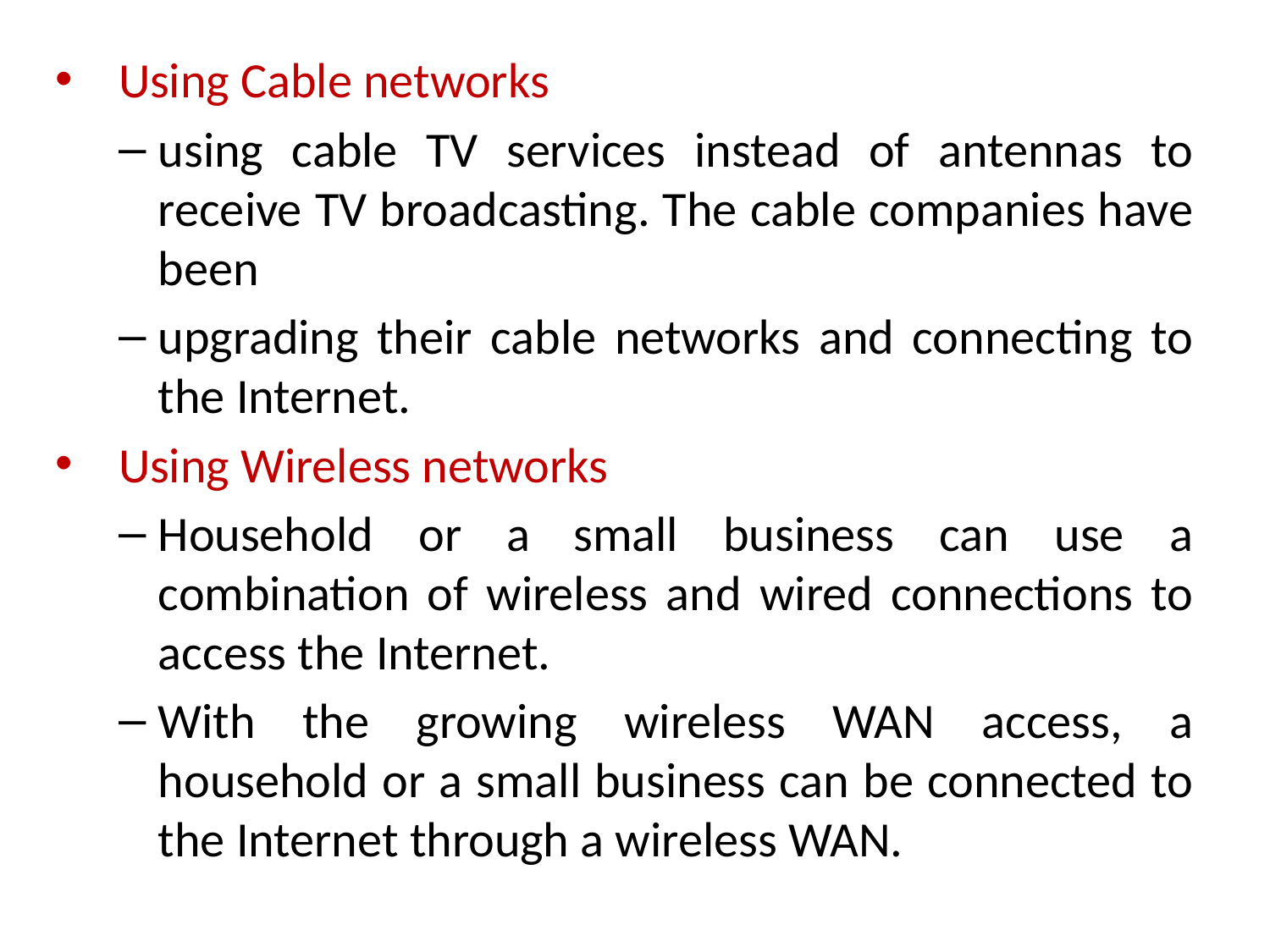

Using Cable networks
using cable TV services instead of antennas to receive TV broadcasting. The cable companies have been
upgrading their cable networks and connecting to the Internet.
Using Wireless networks
Household or a small business can use a combination of wireless and wired connections to access the Internet.
With the growing wireless WAN access, a household or a small business can be connected to the Internet through a wireless WAN.